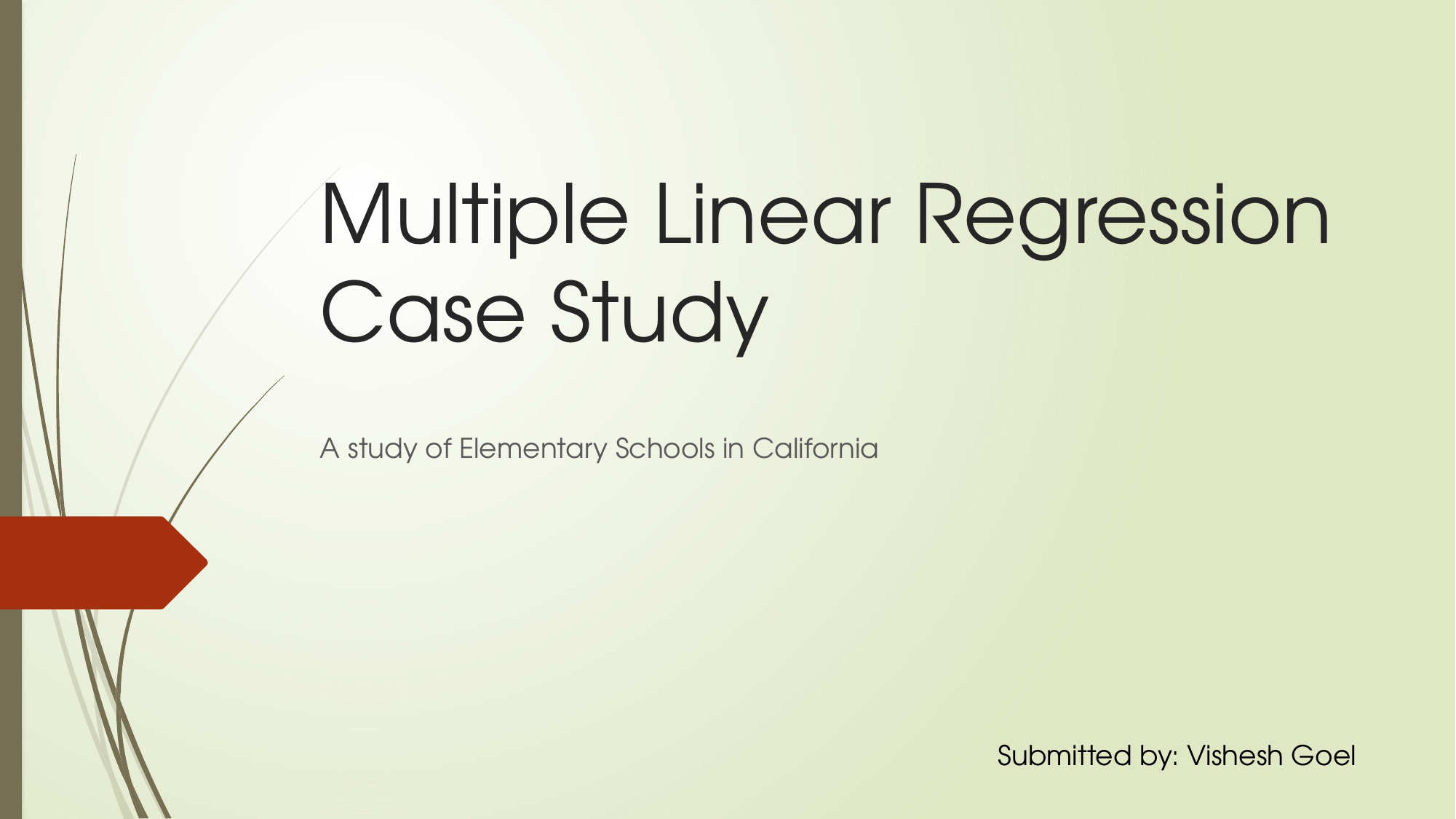

# Multiple Linear Regression Case Study

A study of Elementary Schools in California
Submitted by: Vishesh Goel